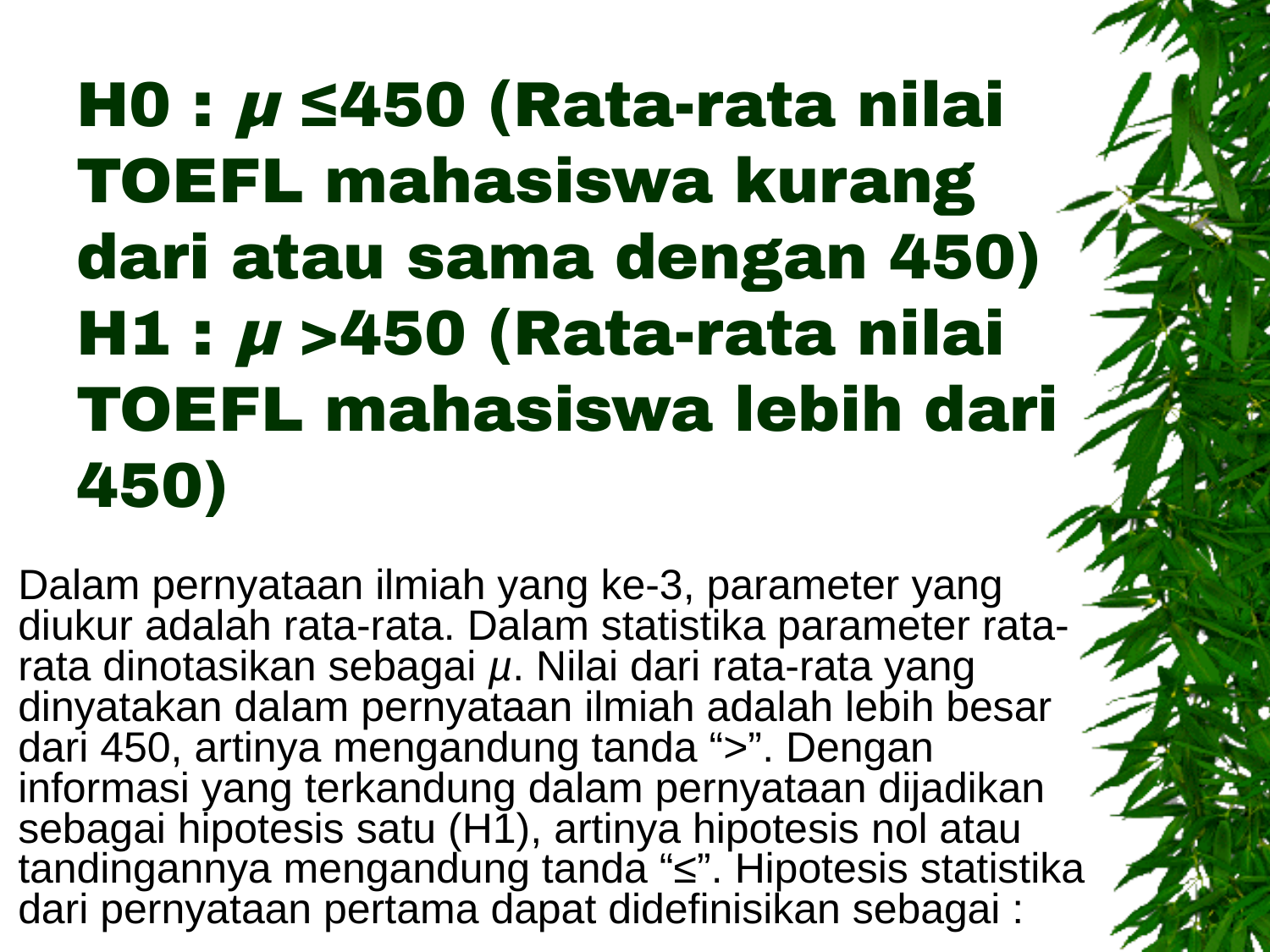

# H0 : µ ≤450 (Rata-rata nilai TOEFL mahasiswa kurang dari atau sama dengan 450) H1 : µ >450 (Rata-rata nilai TOEFL mahasiswa lebih dari 450)
Dalam pernyataan ilmiah yang ke-3, parameter yang diukur adalah rata-rata. Dalam statistika parameter rata-rata dinotasikan sebagai µ. Nilai dari rata-rata yang dinyatakan dalam pernyataan ilmiah adalah lebih besar dari 450, artinya mengandung tanda “>”. Dengan informasi yang terkandung dalam pernyataan dijadikan sebagai hipotesis satu (H1), artinya hipotesis nol atau tandingannya mengandung tanda “≤”. Hipotesis statistika dari pernyataan pertama dapat didefinisikan sebagai :